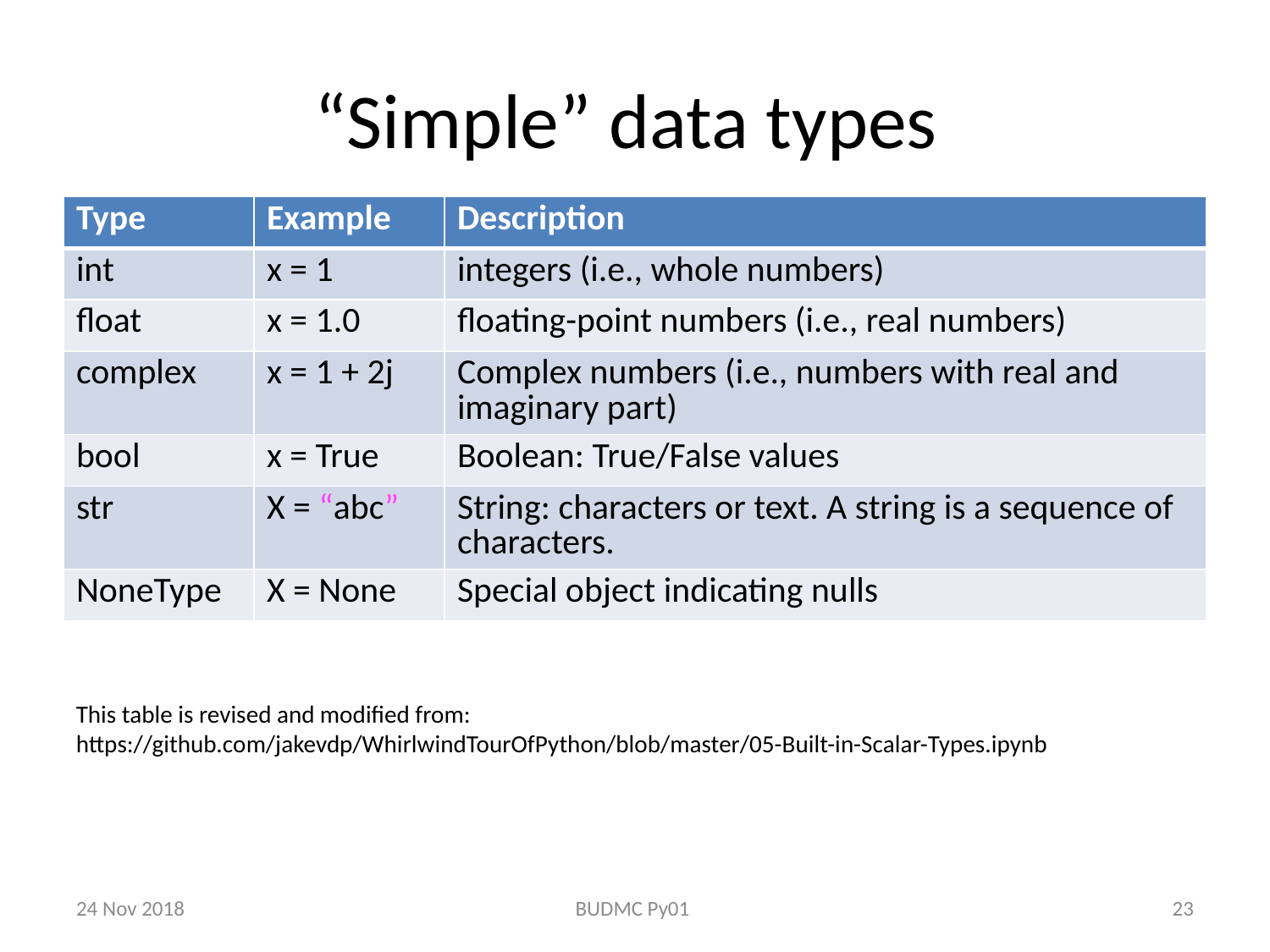

# “Simple” data types
| Type | Example | Description |
| --- | --- | --- |
| int | x = 1 | integers (i.e., whole numbers) |
| float | x = 1.0 | floating-point numbers (i.e., real numbers) |
| complex | x = 1 + 2j | Complex numbers (i.e., numbers with real and imaginary part) |
| bool | x = True | Boolean: True/False values |
| str | X = “abc” | String: characters or text. A string is a sequence of characters. |
| NoneType | X = None | Special object indicating nulls |
This table is revised and modified from: https://github.com/jakevdp/WhirlwindTourOfPython/blob/master/05-Built-in-Scalar-Types.ipynb
24 Nov 2018
BUDMC Py01
23